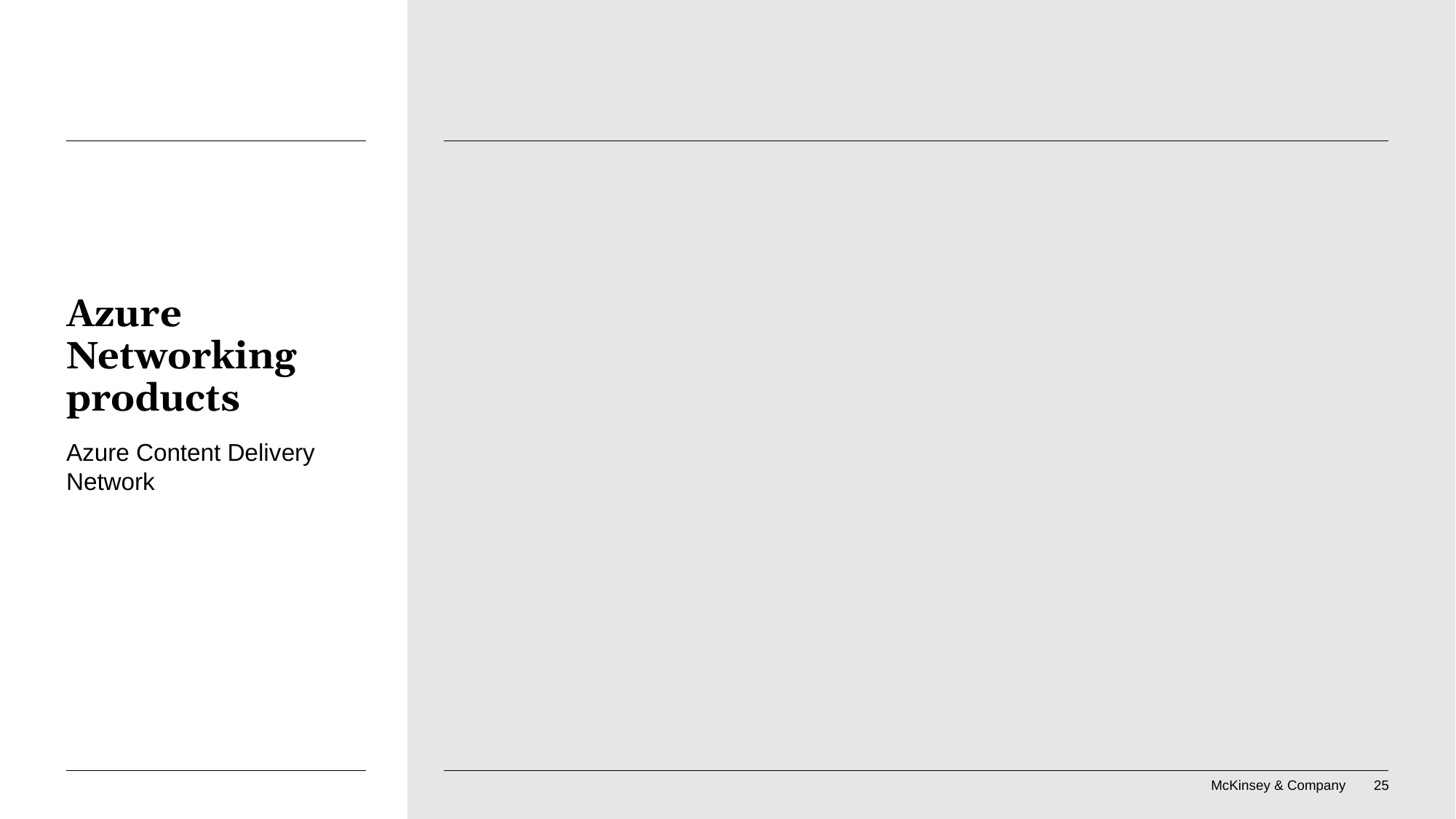

# Azure Networking products
Azure Content Delivery Network